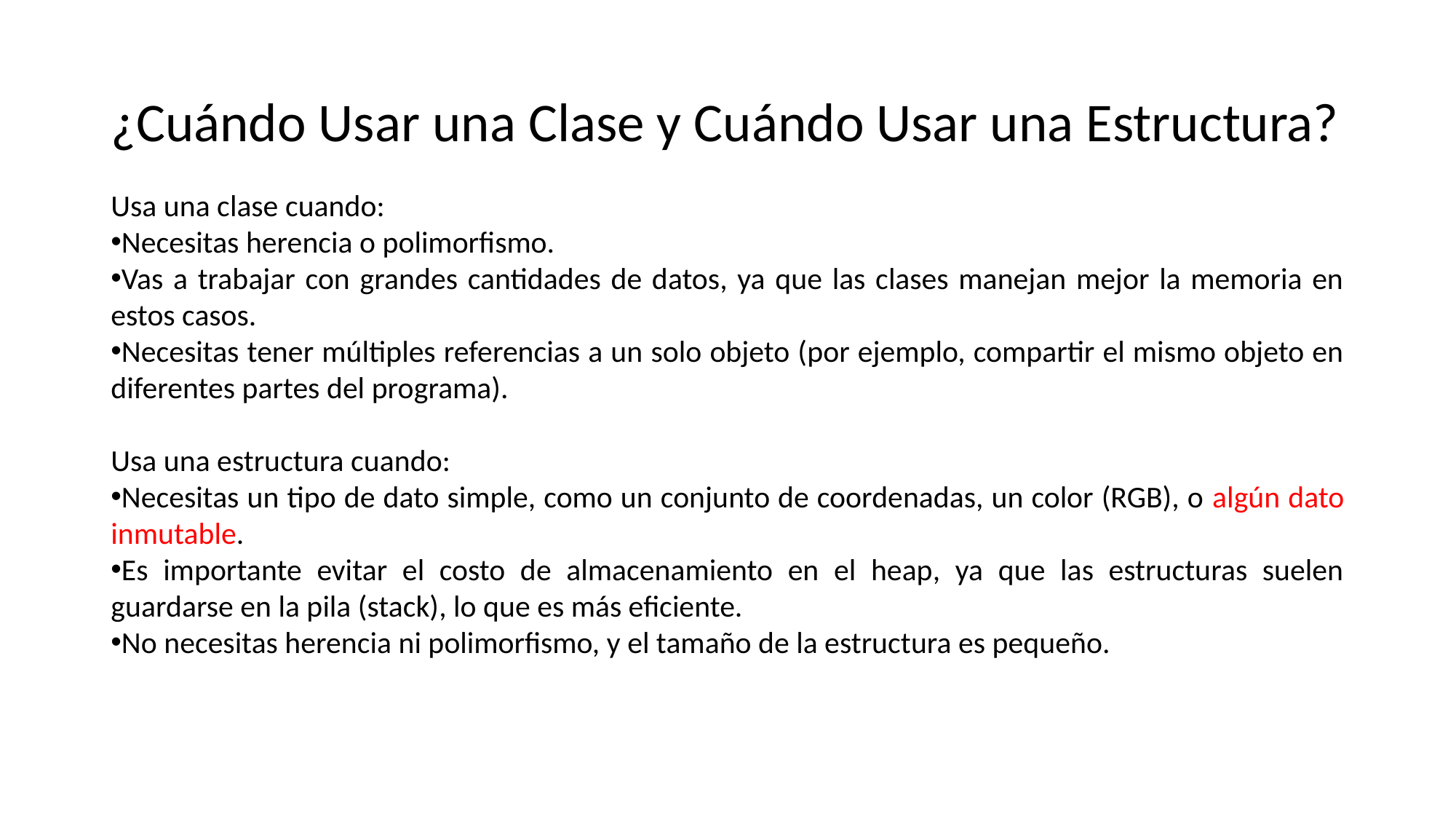

# ¿Cuándo Usar una Clase y Cuándo Usar una Estructura?
Usa una clase cuando:
Necesitas herencia o polimorfismo.
Vas a trabajar con grandes cantidades de datos, ya que las clases manejan mejor la memoria en estos casos.
Necesitas tener múltiples referencias a un solo objeto (por ejemplo, compartir el mismo objeto en diferentes partes del programa).

Usa una estructura cuando:
Necesitas un tipo de dato simple, como un conjunto de coordenadas, un color (RGB), o algún dato inmutable.
Es importante evitar el costo de almacenamiento en el heap, ya que las estructuras suelen guardarse en la pila (stack), lo que es más eficiente.
No necesitas herencia ni polimorfismo, y el tamaño de la estructura es pequeño.